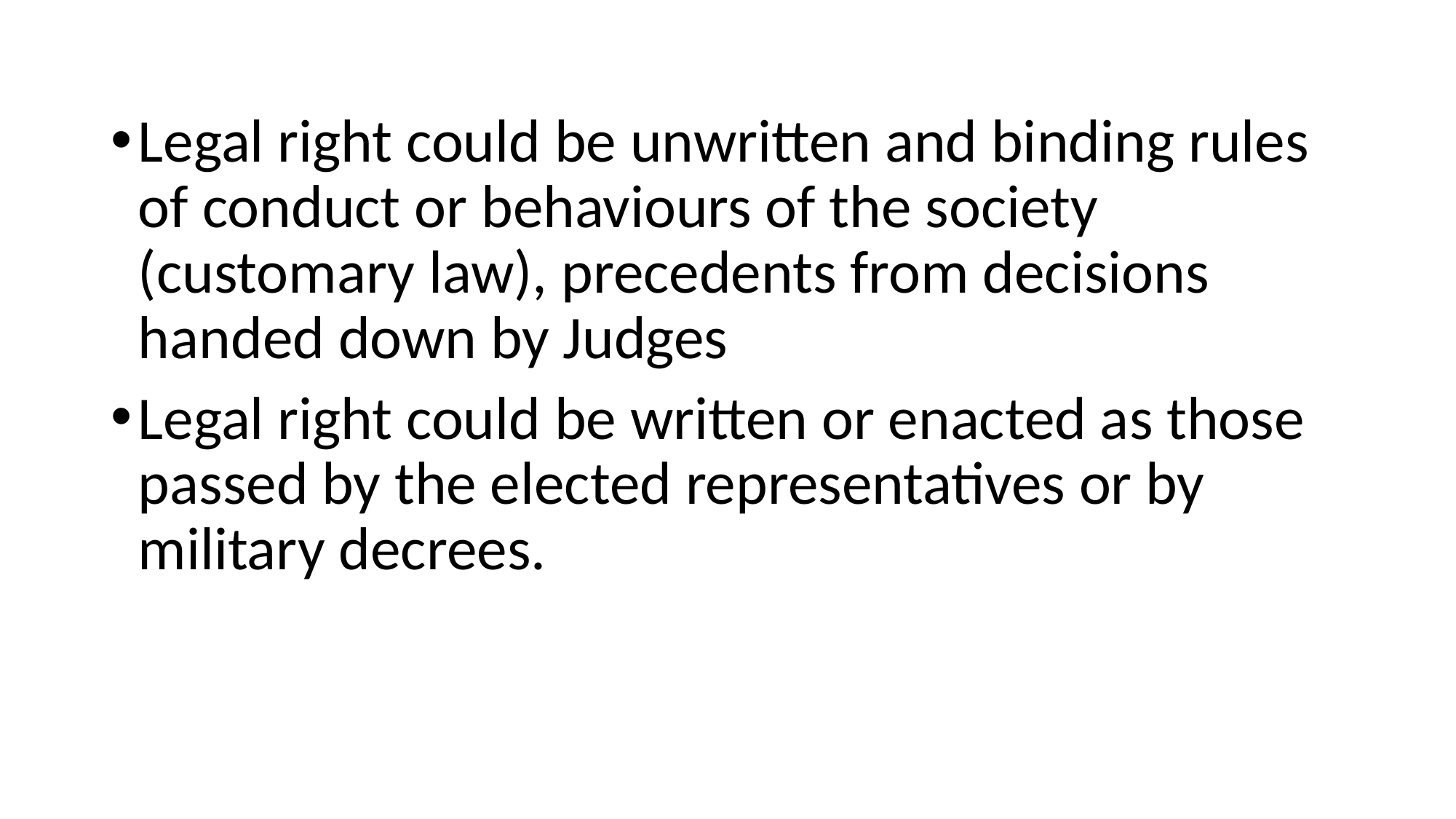

Legal right could be unwritten and binding rules of conduct or behaviours of the society (customary law), precedents from decisions handed down by Judges
Legal right could be written or enacted as those passed by the elected representatives or by military decrees.